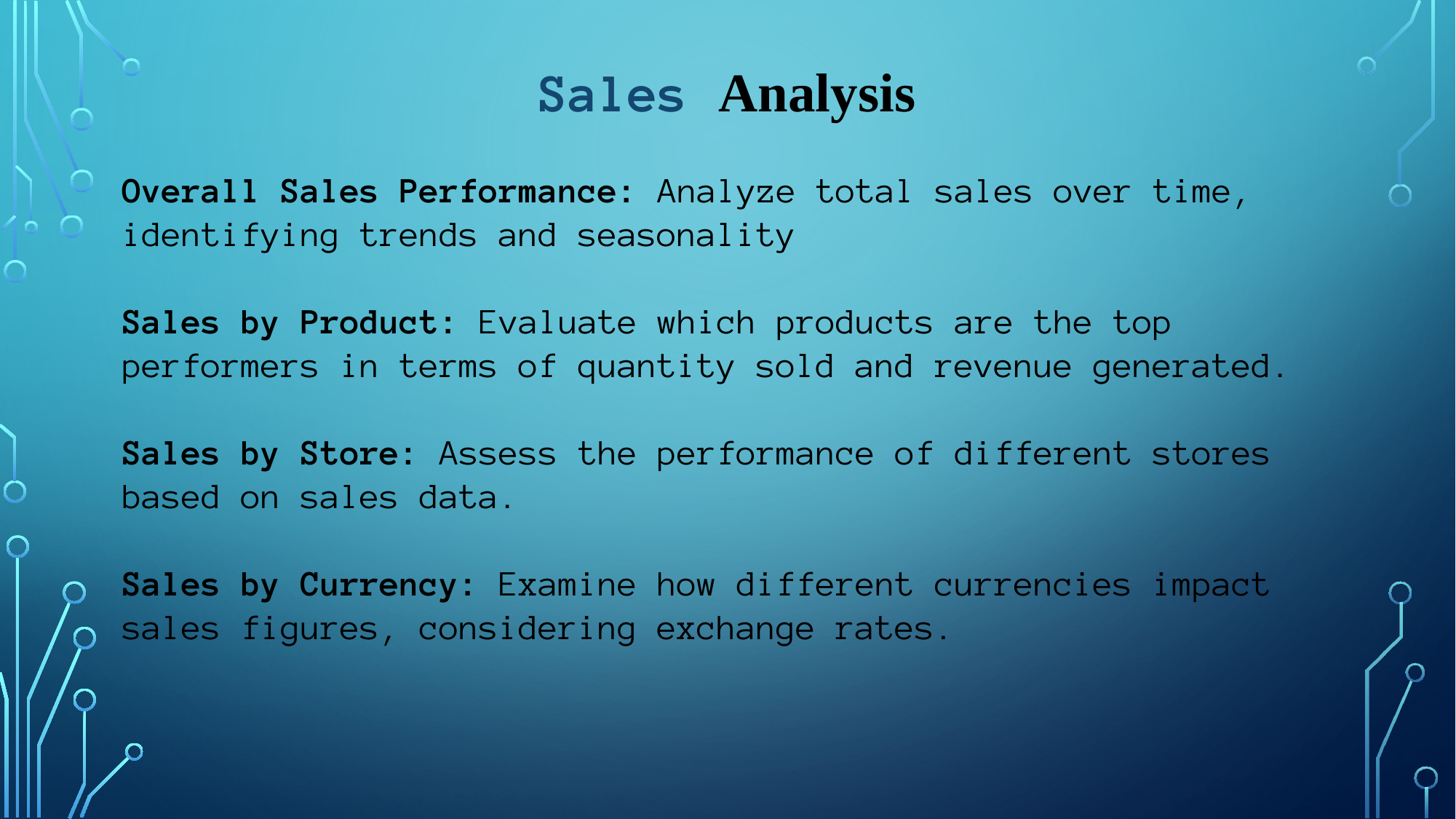

Sales Analysis
Overall Sales Performance: Analyze total sales over time, identifying trends and seasonality

Sales by Product: Evaluate which products are the top performers in terms of quantity sold and revenue generated.

Sales by Store: Assess the performance of different stores based on sales data.

Sales by Currency: Examine how different currencies impact sales figures, considering exchange rates.